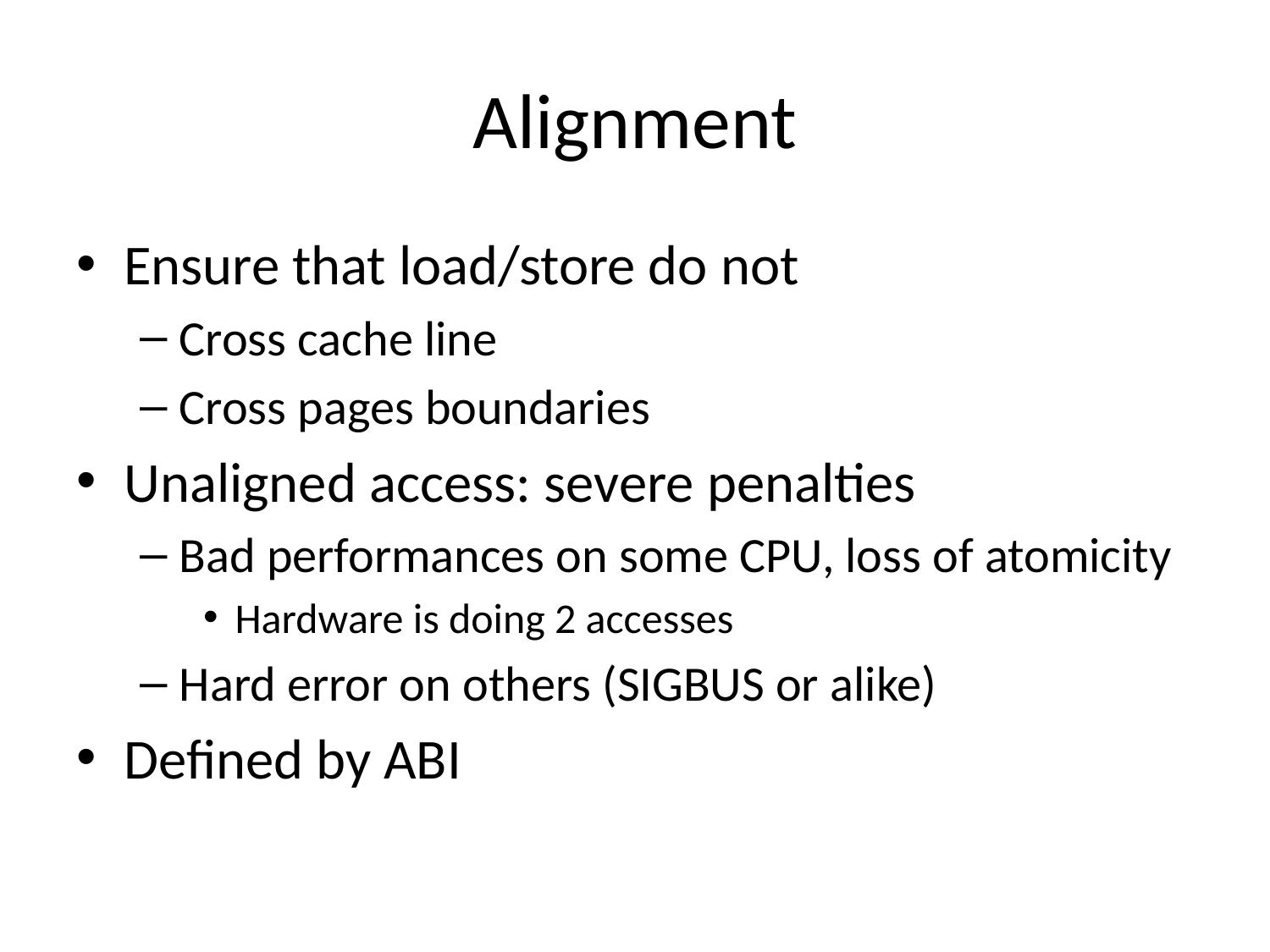

# Alignment
Ensure that load/store do not
Cross cache line
Cross pages boundaries
Unaligned access: severe penalties
Bad performances on some CPU, loss of atomicity
Hardware is doing 2 accesses
Hard error on others (SIGBUS or alike)
Defined by ABI